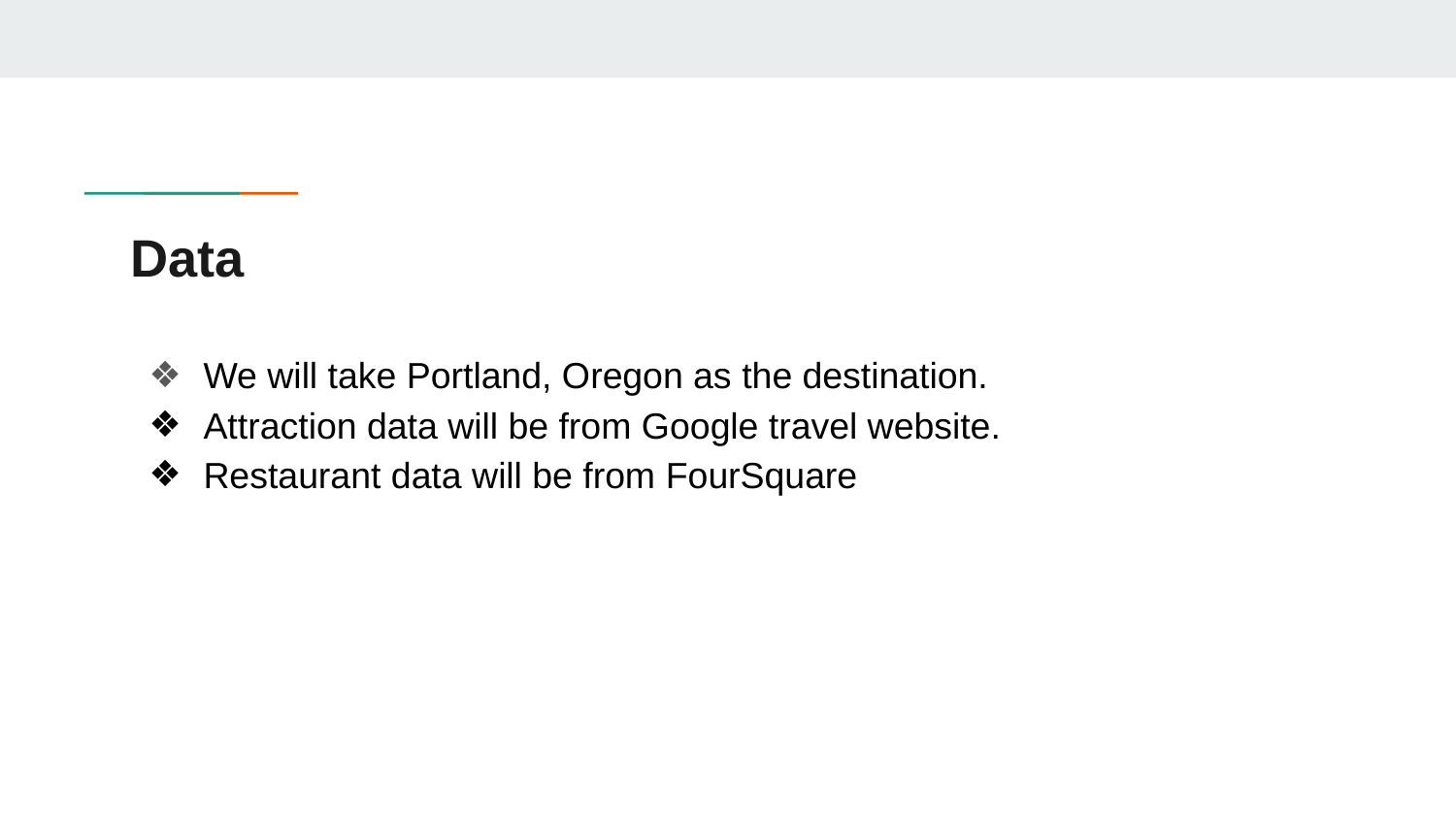

# Data
We will take Portland, Oregon as the destination.
Attraction data will be from Google travel website.
Restaurant data will be from FourSquare